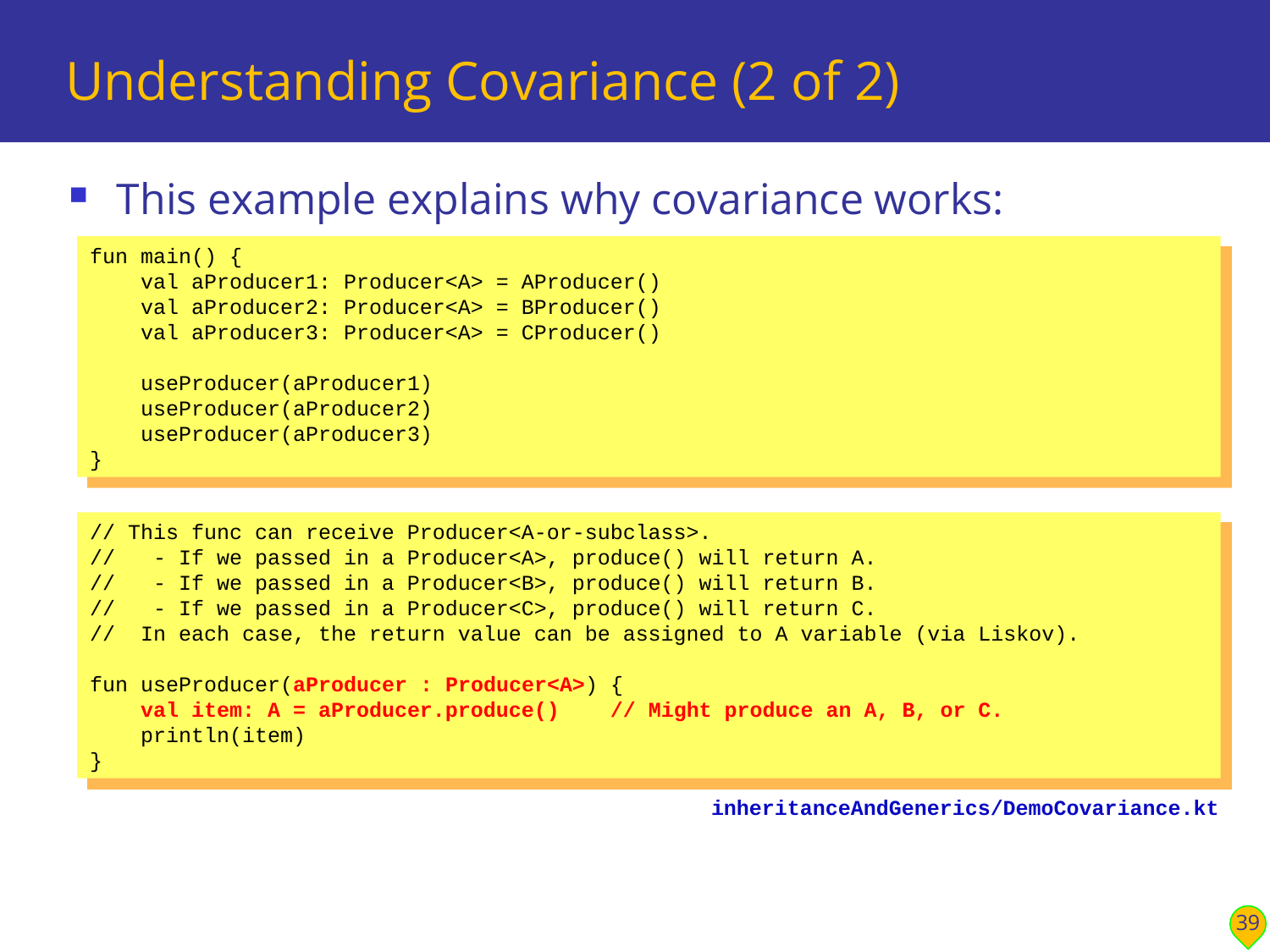

# Understanding Covariance (2 of 2)
This example explains why covariance works:
fun main() {
    val aProducer1: Producer<A> = AProducer()
    val aProducer2: Producer<A> = BProducer()
    val aProducer3: Producer<A> = CProducer()

    useProducer(aProducer1)
    useProducer(aProducer2)
    useProducer(aProducer3)
}
// This func can receive Producer<A-or-subclass>.
//   - If we passed in a Producer<A>, produce() will return A.
//   - If we passed in a Producer<B>, produce() will return B.
//   - If we passed in a Producer<C>, produce() will return C.
//  In each case, the return value can be assigned to A variable (via Liskov).

fun useProducer(aProducer : Producer<A>) {
    val item: A = aProducer.produce()    // Might produce an A, B, or C.
    println(item)
}
inheritanceAndGenerics/DemoCovariance.kt
39